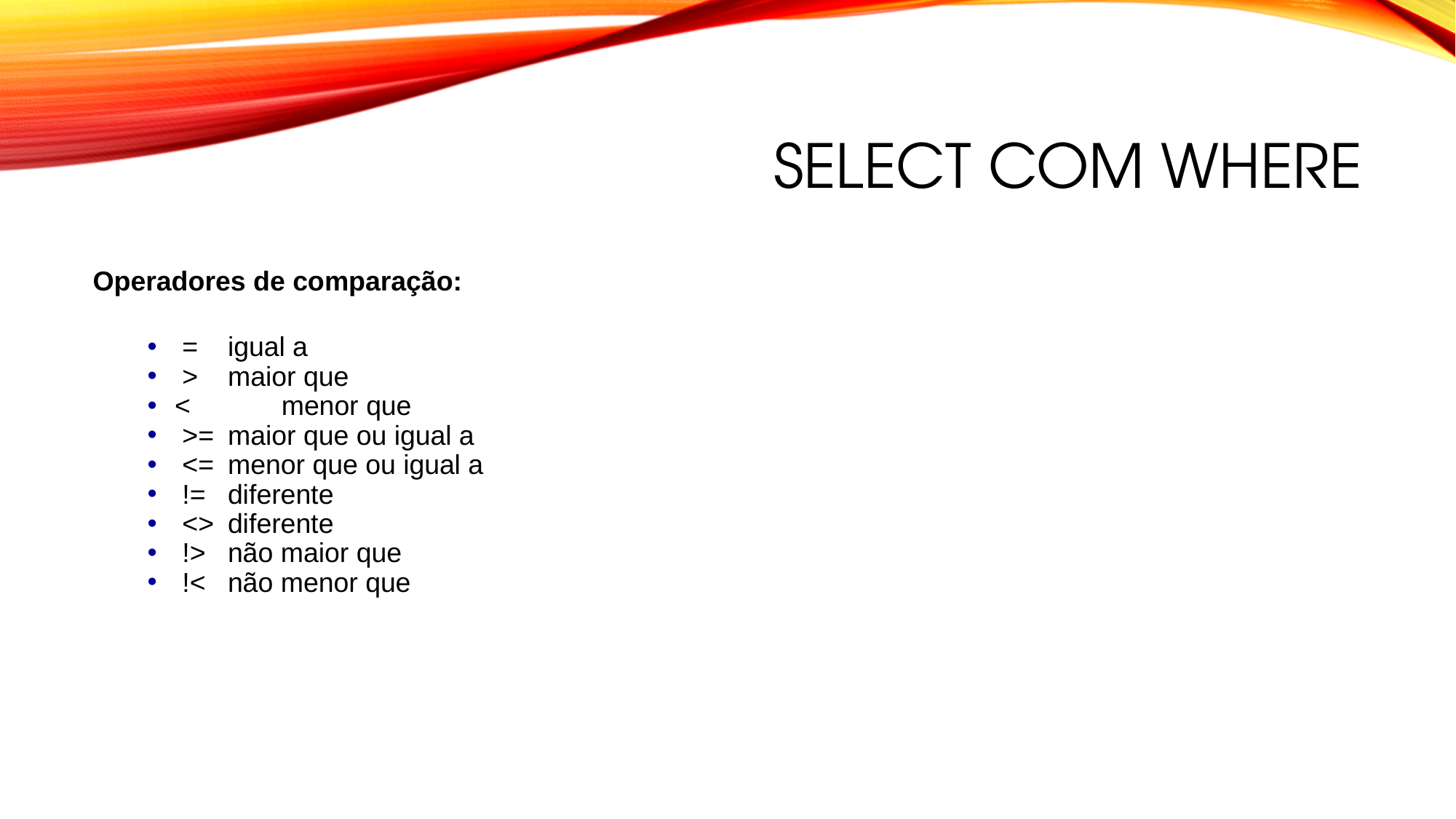

# Select com where
Operadores de comparação:

 =	igual a
 >	maior que
<		menor que
 >=	maior que ou igual a
 <=	menor que ou igual a
 !=	diferente
 <>	diferente
 !>	não maior que
 !<	não menor que